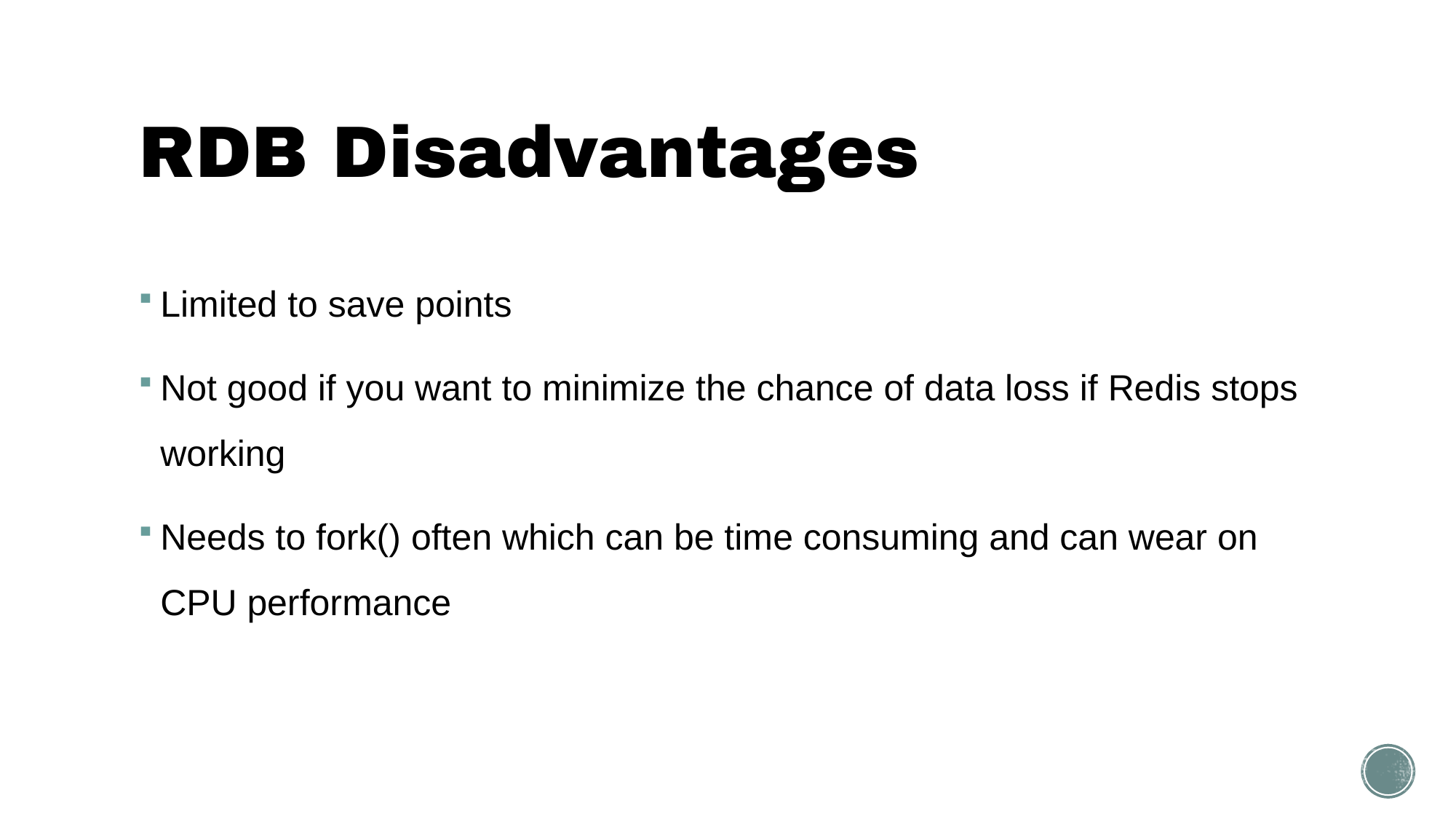

# RDB Disadvantages
Limited to save points
Not good if you want to minimize the chance of data loss if Redis stops working
Needs to fork() often which can be time consuming and can wear on CPU performance